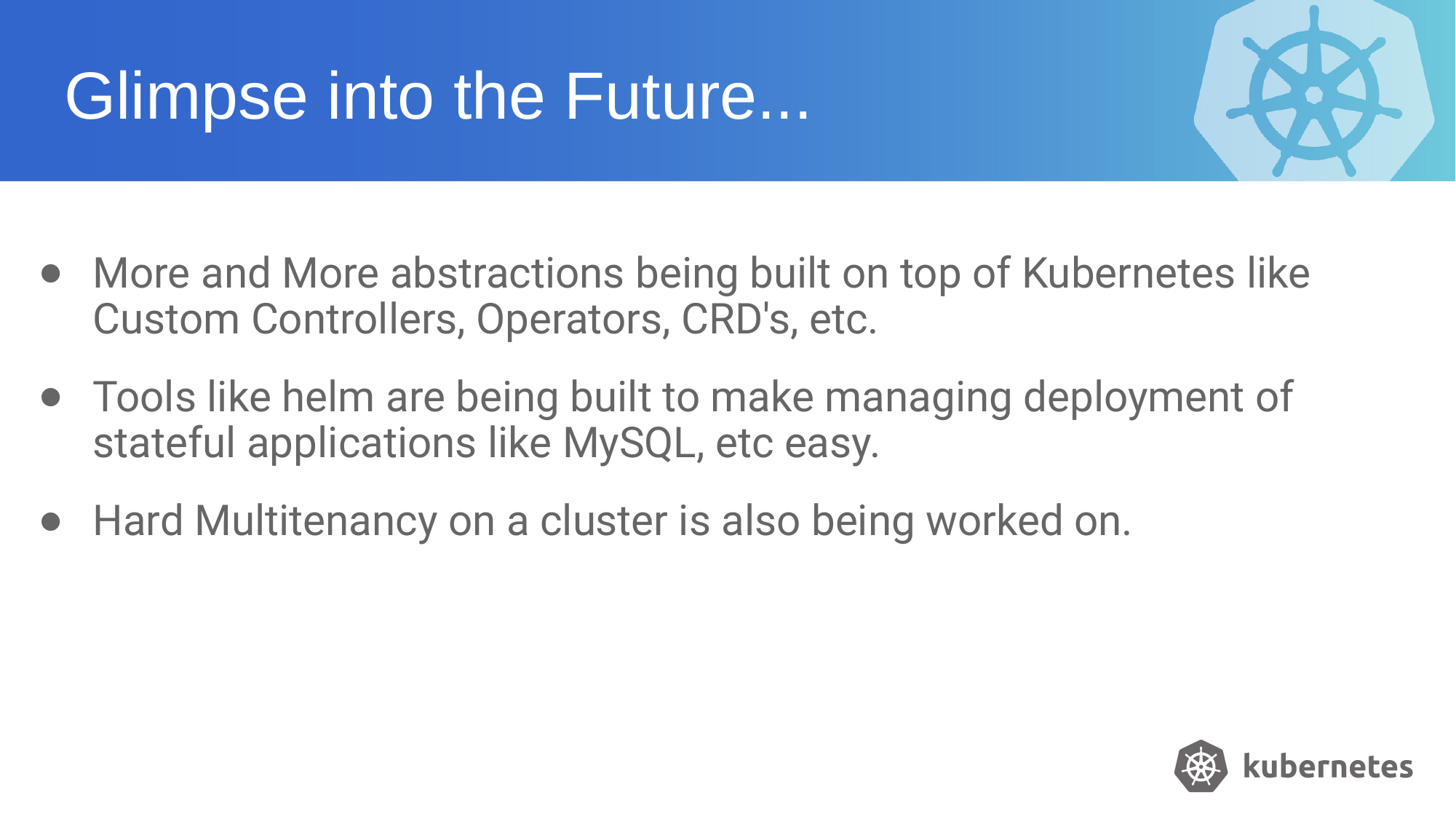

# Glimpse into the Future...
More and More abstractions being built on top of Kubernetes like Custom Controllers, Operators, CRD's, etc.
Tools like helm are being built to make managing deployment of stateful applications like MySQL, etc easy.
Hard Multitenancy on a cluster is also being worked on.